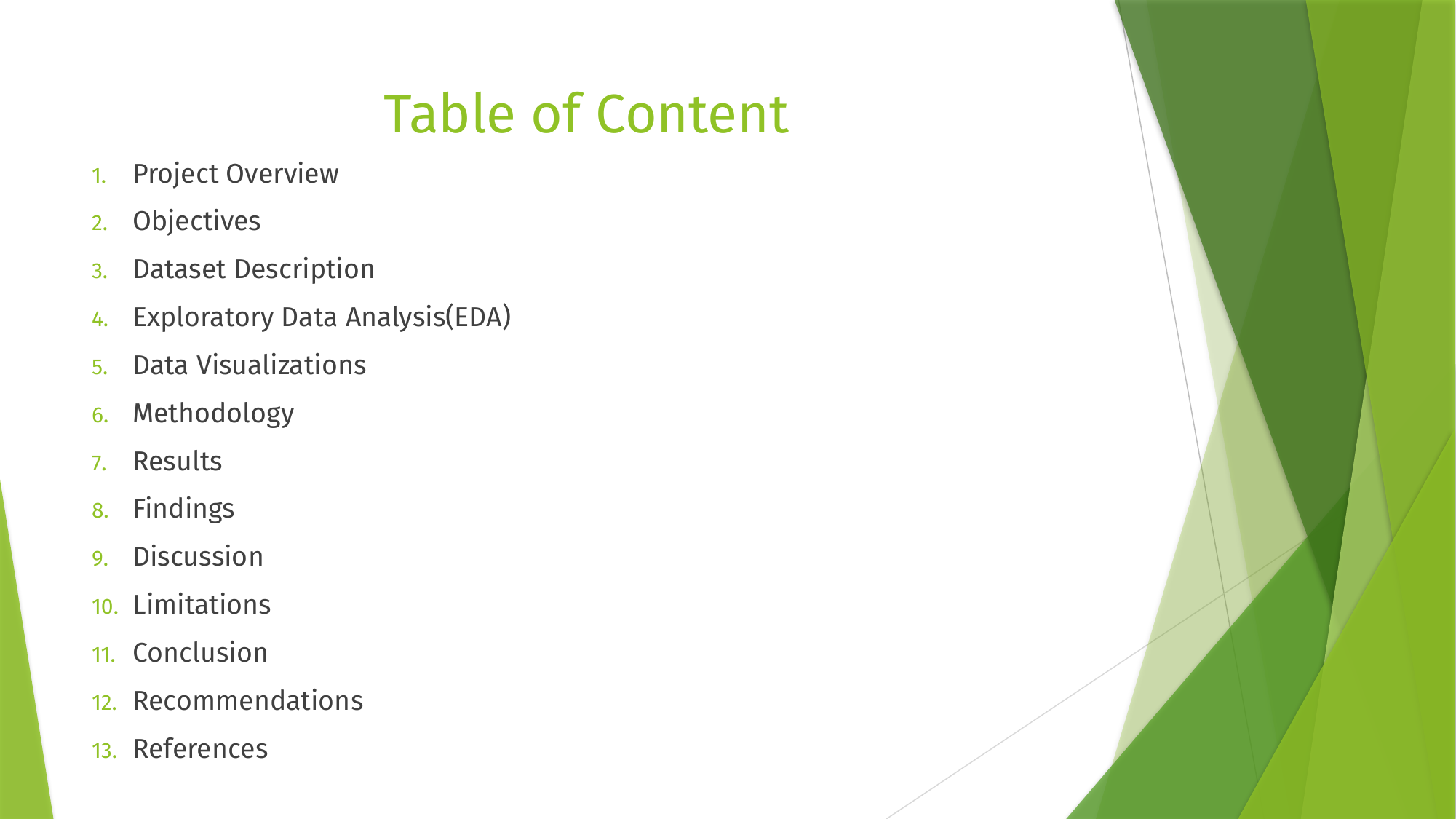

# Table of Content
Project Overview
Objectives
Dataset Description
Exploratory Data Analysis(EDA)
Data Visualizations
Methodology
Results
Findings
Discussion
Limitations
Conclusion
Recommendations
References